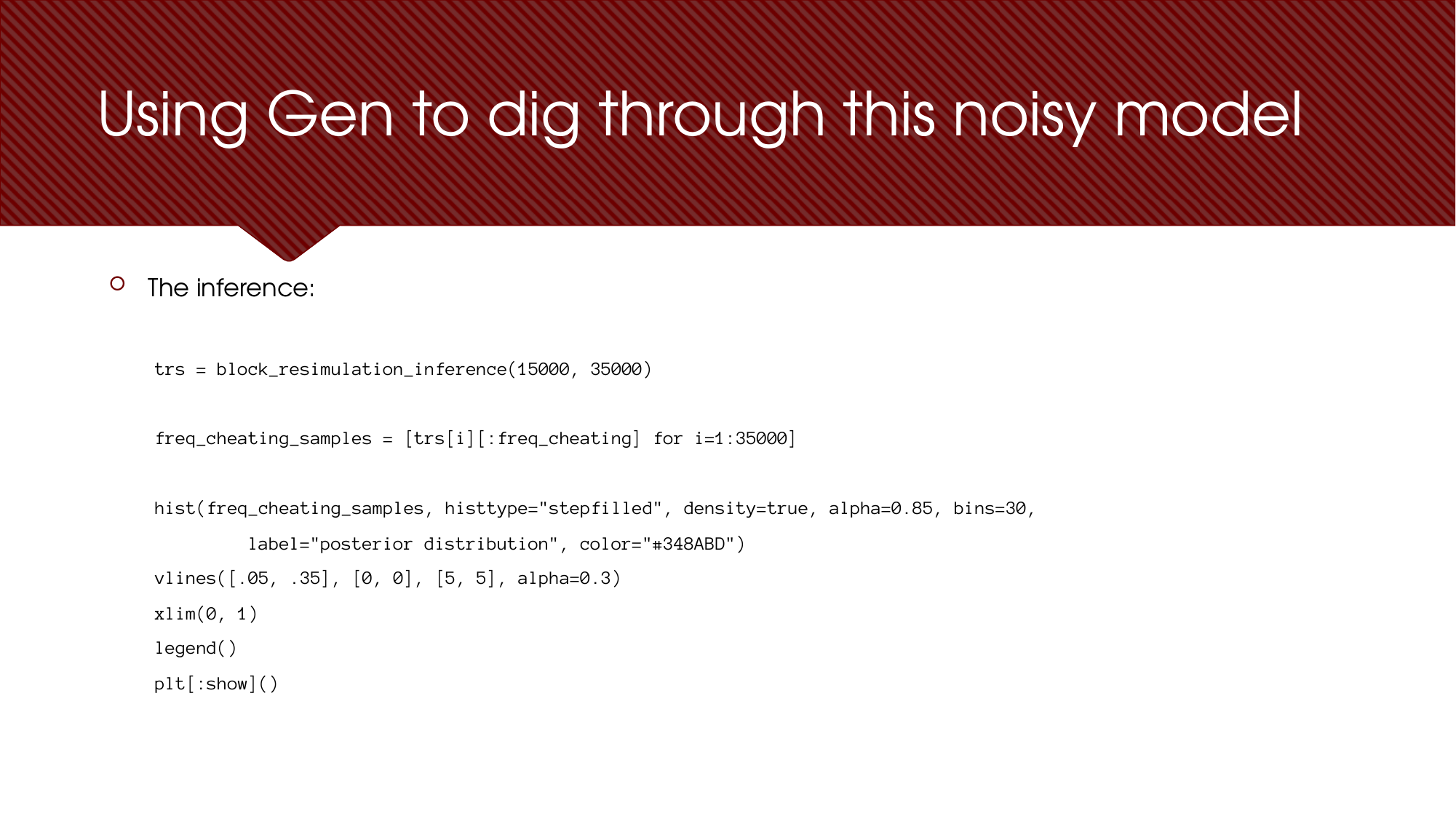

# Using Gen to dig through this noisy model
The inference:

trs = block_resimulation_inference(15000, 35000)

freq_cheating_samples = [trs[i][:freq_cheating] for i=1:35000]

hist(freq_cheating_samples, histtype="stepfilled", density=true, alpha=0.85, bins=30,
         label="posterior distribution", color="#348ABD")
vlines([.05, .35], [0, 0], [5, 5], alpha=0.3)
xlim(0, 1)
legend()
plt[:show]()